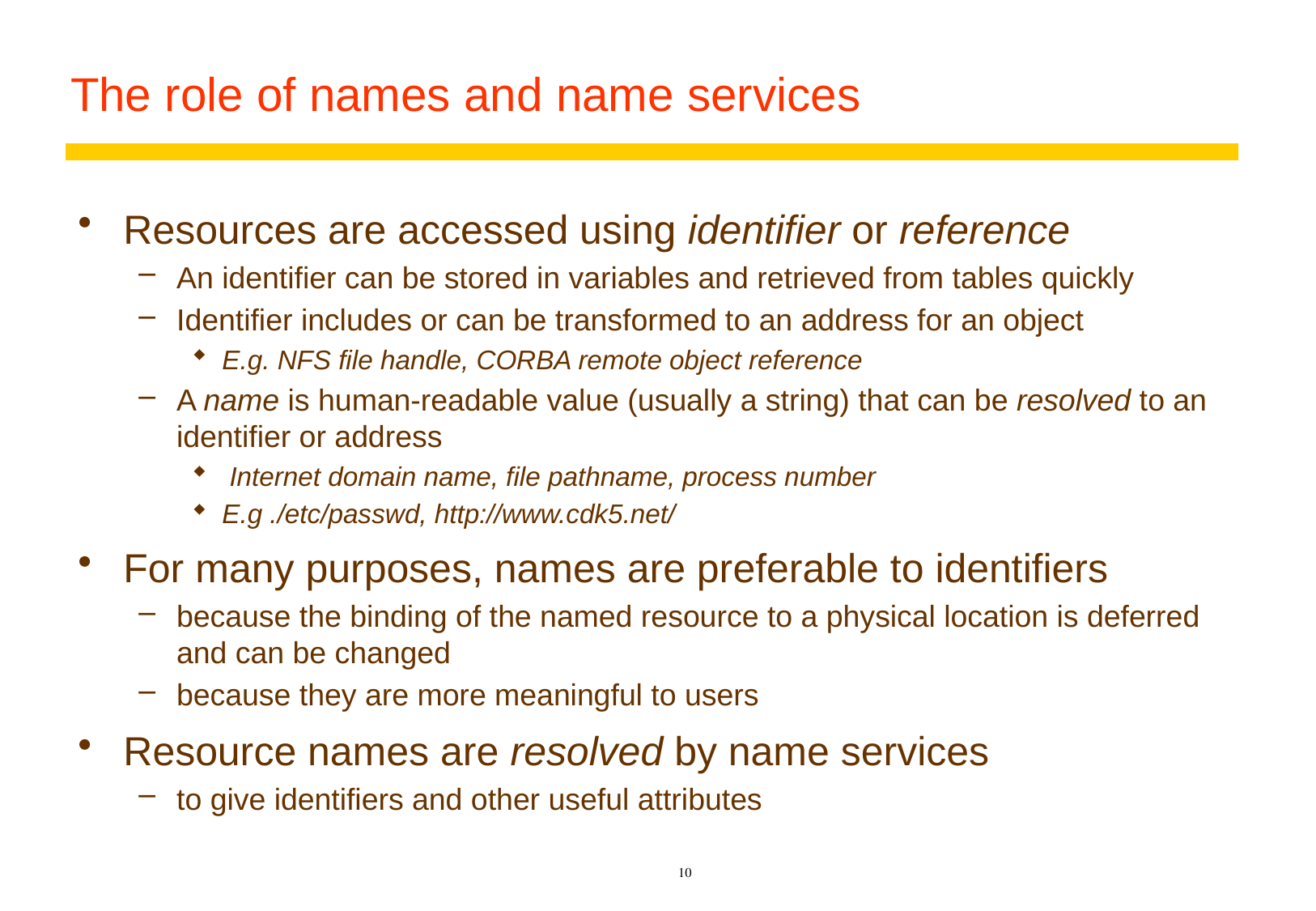

# The role of names and name services
Resources are accessed using identifier or reference
An identifier can be stored in variables and retrieved from tables quickly
Identifier includes or can be transformed to an address for an object
E.g. NFS file handle, CORBA remote object reference
A name is human-readable value (usually a string) that can be resolved to an identifier or address
 Internet domain name, file pathname, process number
E.g ./etc/passwd, http://www.cdk5.net/
For many purposes, names are preferable to identifiers
because the binding of the named resource to a physical location is deferred and can be changed
because they are more meaningful to users
Resource names are resolved by name services
to give identifiers and other useful attributes
10